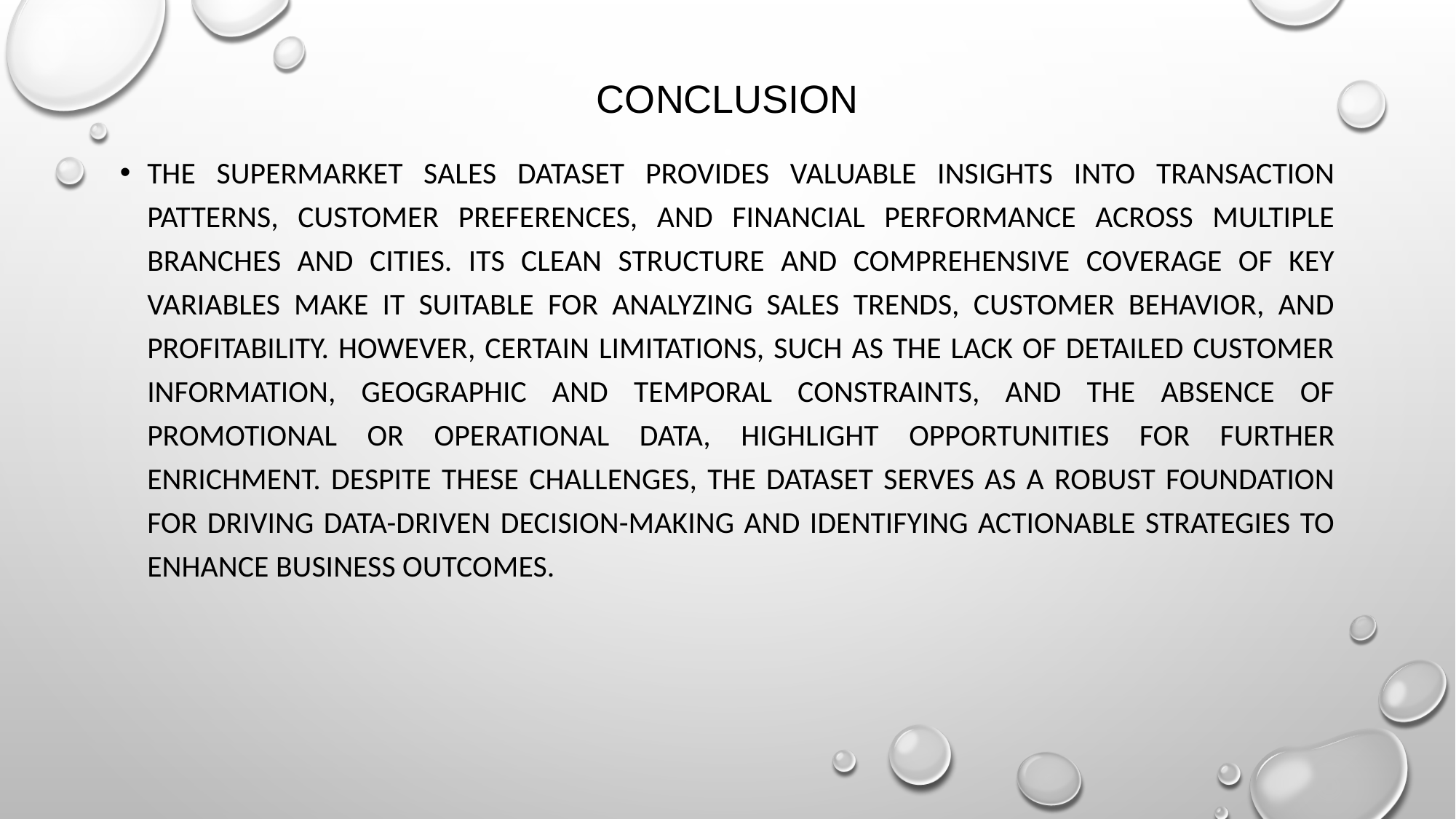

# CONCLUSION
the supermarket sales dataset provides valuable insights into transaction patterns, customer preferences, and financial performance across multiple branches and cities. Its clean structure and comprehensive coverage of key variables make it suitable for analyzing sales trends, customer behavior, and profitability. However, certain limitations, such as the lack of detailed customer information, geographic and temporal constraints, and the absence of promotional or operational data, highlight opportunities for further enrichment. Despite these challenges, the dataset serves as a robust foundation for driving data-driven decision-making and identifying actionable strategies to enhance business outcomes.